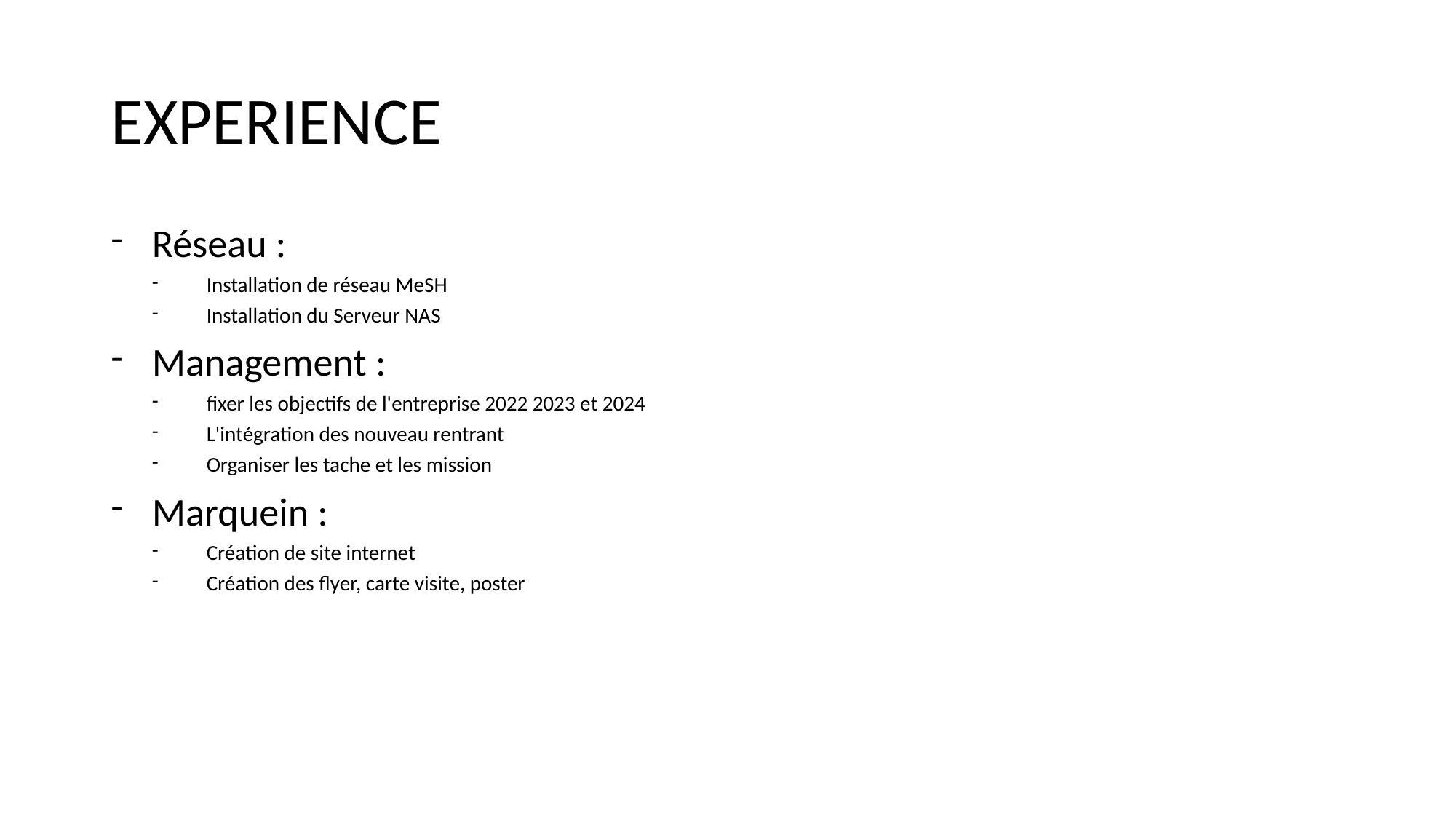

# EXPERIENCE
Réseau :
Installation de réseau MeSH
Installation du Serveur NAS
Management :
fixer les objectifs de l'entreprise 2022 2023 et 2024
L'intégration des nouveau rentrant
Organiser les tache et les mission
Marquein :
Création de site internet
Création des flyer, carte visite, poster